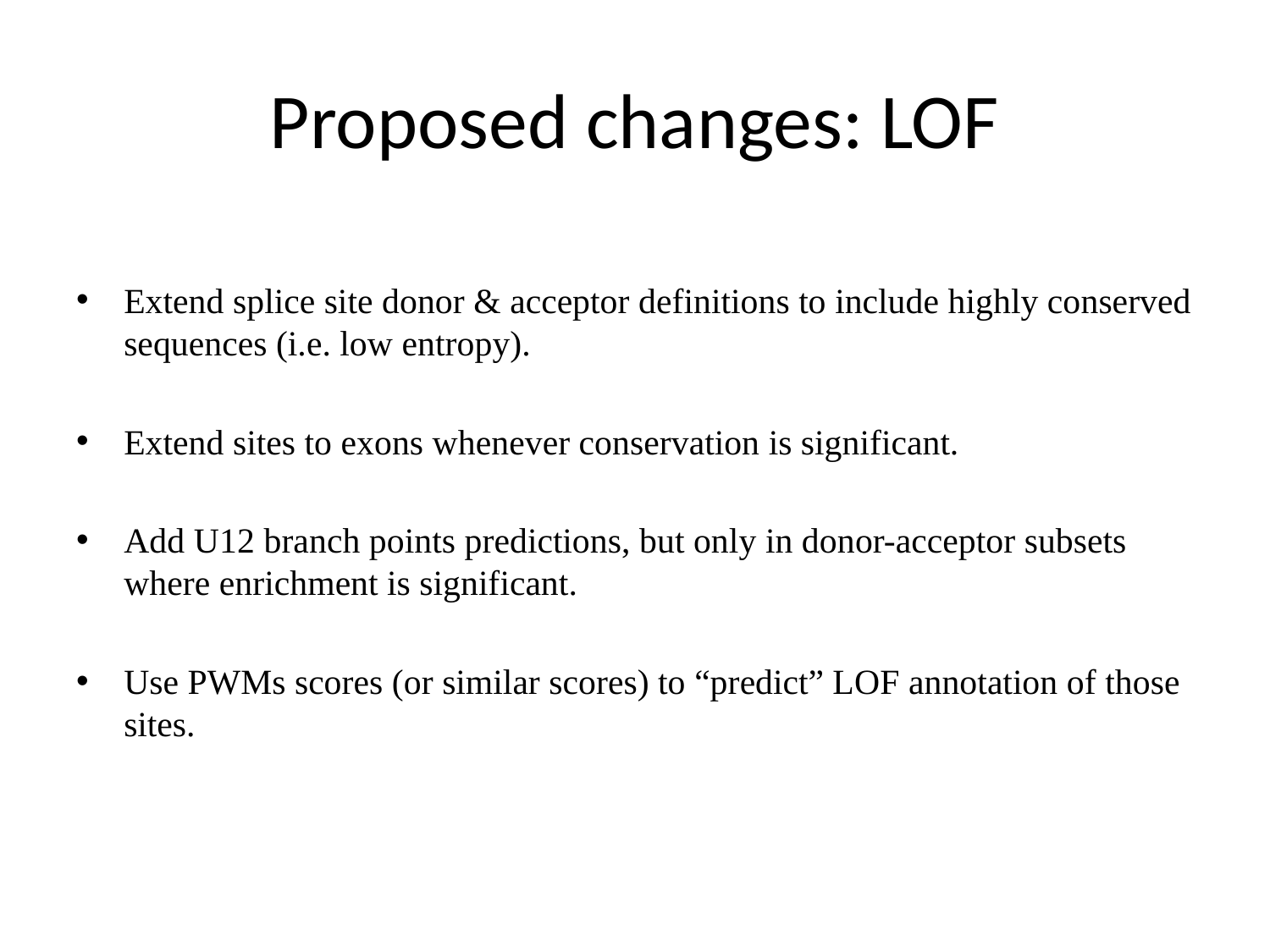

# Proposed changes: LOF

Extend splice site donor & acceptor definitions to include highly conserved sequences (i.e. low entropy).

Extend sites to exons whenever conservation is significant.

Add U12 branch points predictions, but only in donor-acceptor subsets where enrichment is significant.

Use PWMs scores (or similar scores) to “predict” LOF annotation of those sites.